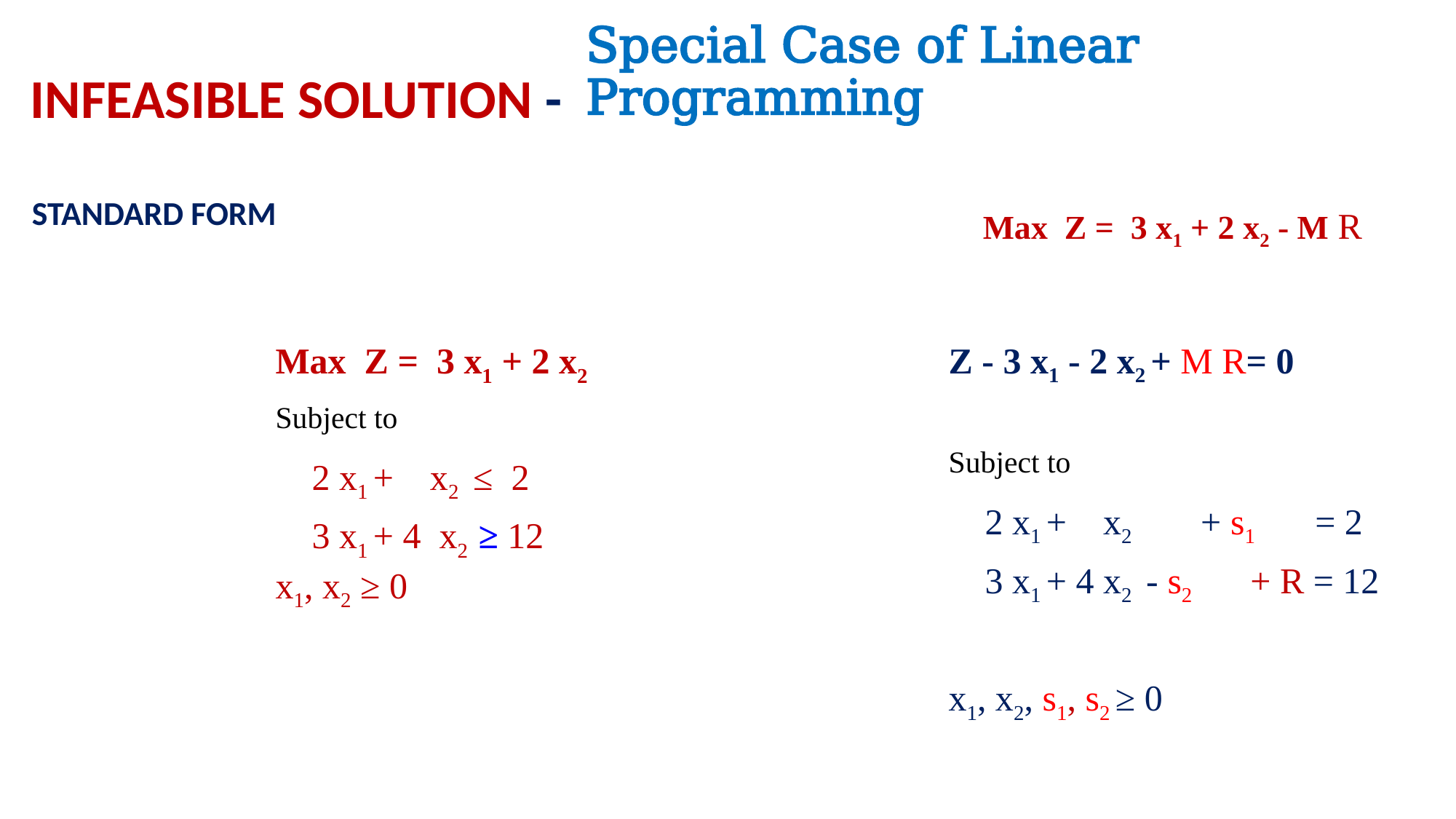

Special Case of Linear Programming
INFEASIBLE SOLUTION -
STANDARD FORM
Max  Z =  3 x1 + 2 x2 - M R

		Z - 3 x1 - 2 x2 + M R= 0
		Subject to
	    	    2 x1 +    x2        + s1       = 2
	      	    3 x1 + 4 x2  - s2           + R = 12
	        	x1, x2, s1, s2 ≥ 0

		Max  Z =  3 x1 + 2 x2
		Subject to
	    	    2 x1 +    x2  ≤  2
	      	    3 x1 + 4  x2  ≥ 12	 	        		x1, x2 ≥ 0